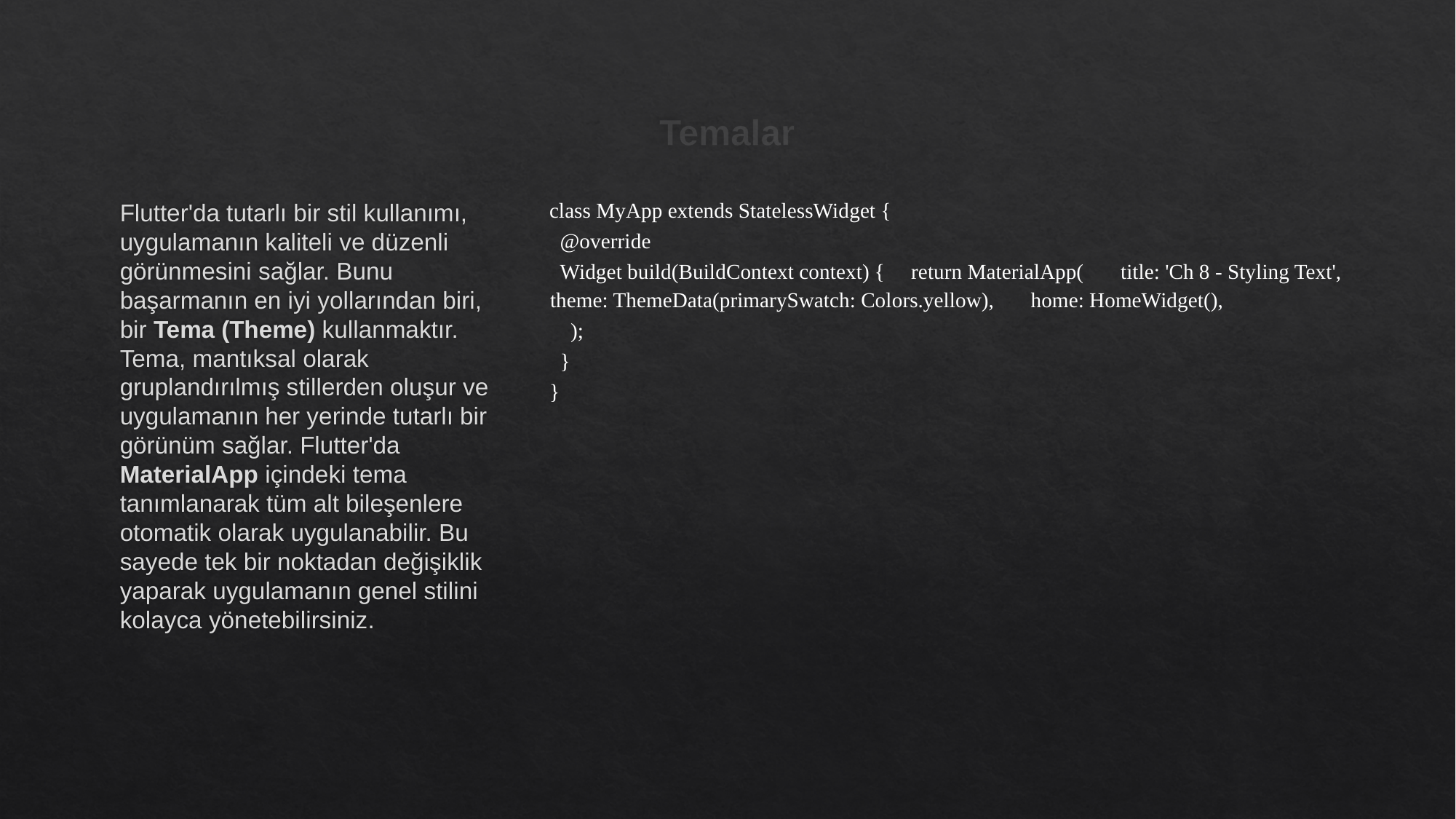

# Temalar
class MyApp extends StatelessWidget {
  @override
  Widget build(BuildContext context) {     return MaterialApp(       title: 'Ch 8 - Styling Text',       theme: ThemeData(primarySwatch: Colors.yellow),       home: HomeWidget(),
    );
  }
}

Flutter'da tutarlı bir stil kullanımı, uygulamanın kaliteli ve düzenli görünmesini sağlar. Bunu başarmanın en iyi yollarından biri, bir Tema (Theme) kullanmaktır. Tema, mantıksal olarak gruplandırılmış stillerden oluşur ve uygulamanın her yerinde tutarlı bir görünüm sağlar. Flutter'da MaterialApp içindeki tema tanımlanarak tüm alt bileşenlere otomatik olarak uygulanabilir. Bu sayede tek bir noktadan değişiklik yaparak uygulamanın genel stilini kolayca yönetebilirsiniz.